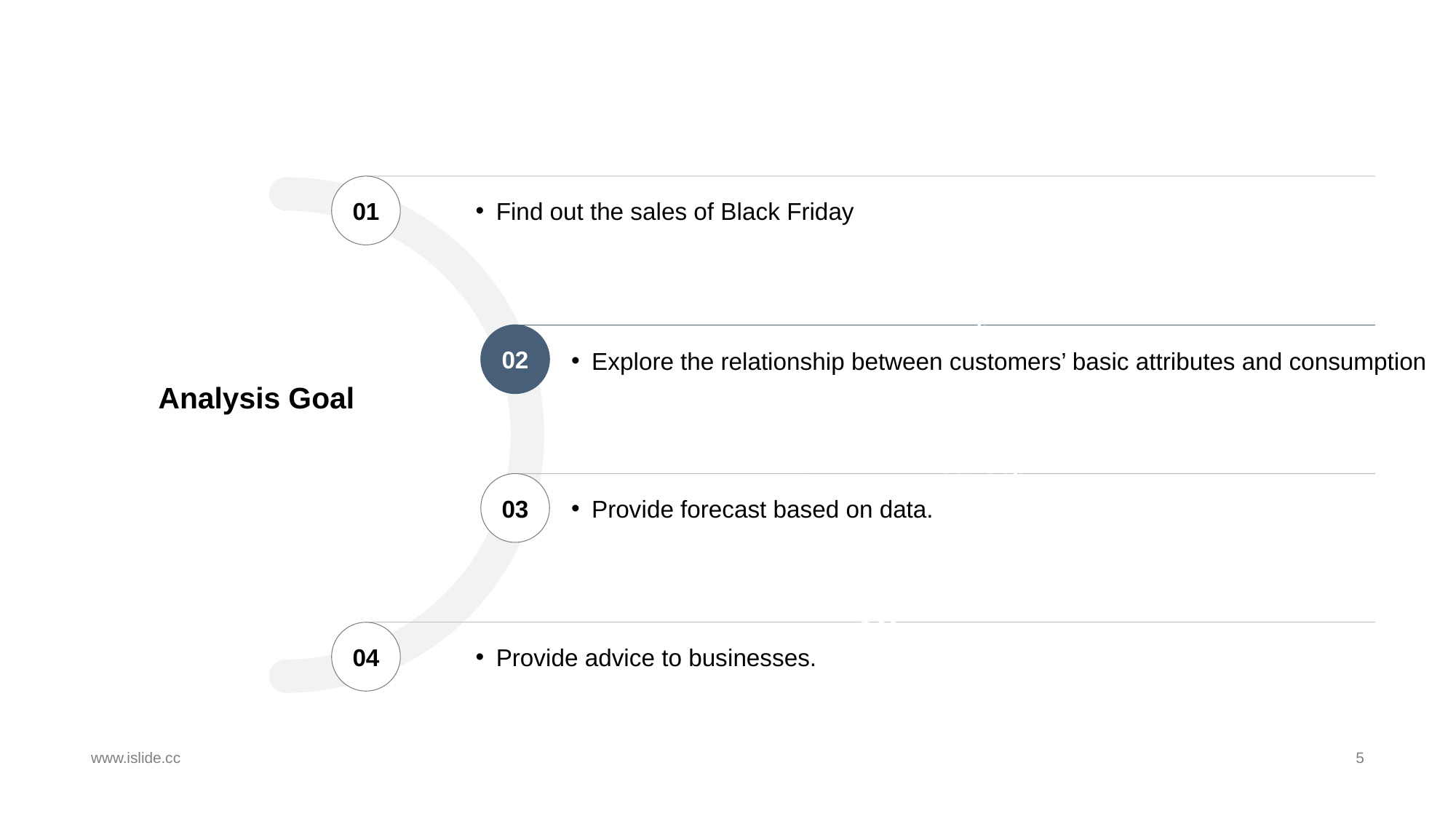

01
Find out the sales of Black Friday

Apr-Jun
02
Explore the relationship between customers’ basic attributes and consumption
Analysis Goal

Jul-Sep

Provide forecast based on data.
03

Oct-Des
04
Provide advice to businesses.

www.islide.cc
5